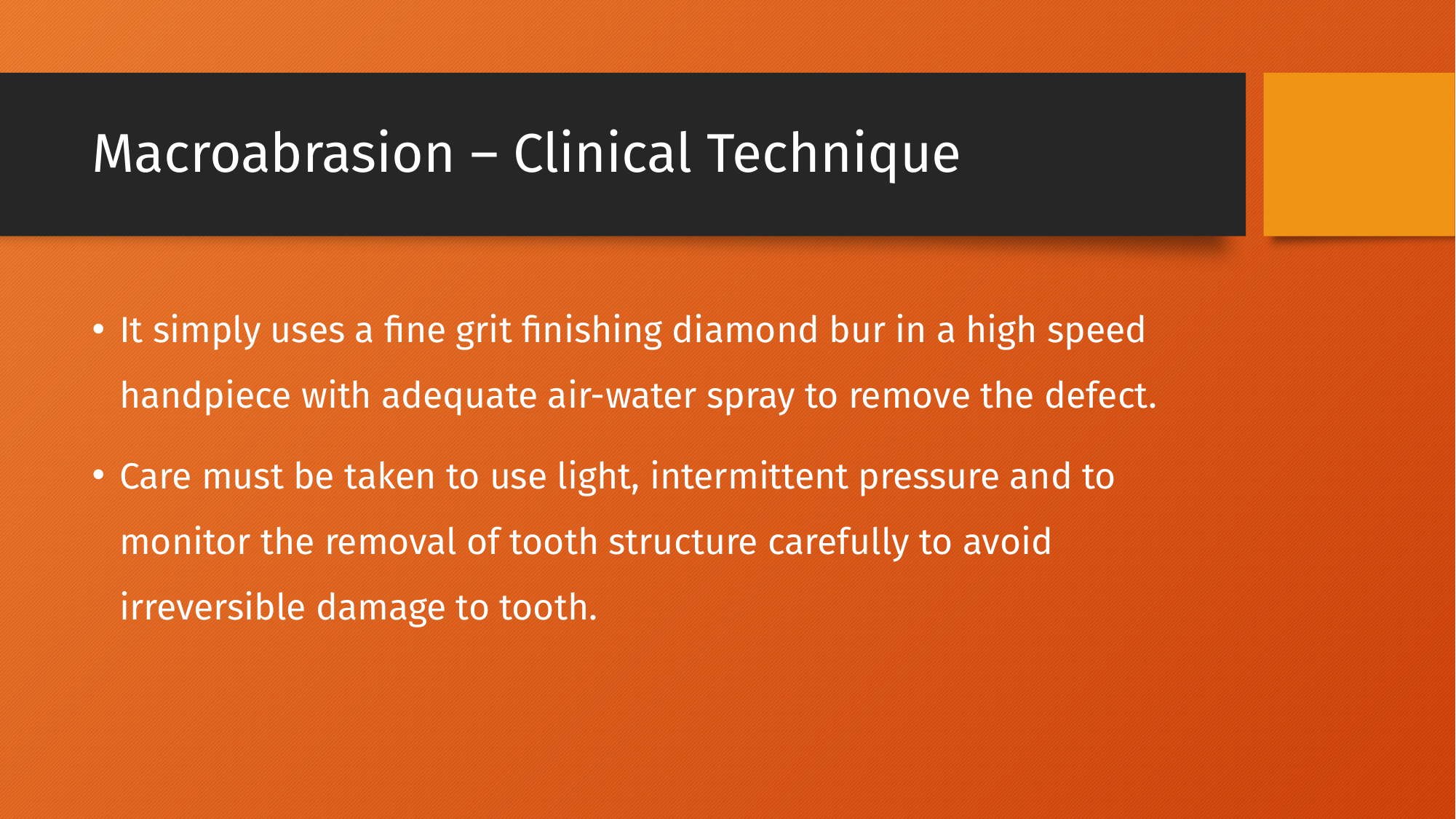

# Macroabrasion – Clinical Technique
It simply uses a fine grit finishing diamond bur in a high speed handpiece with adequate air-water spray to remove the defect.
Care must be taken to use light, intermittent pressure and to monitor the removal of tooth structure carefully to avoid irreversible damage to tooth.